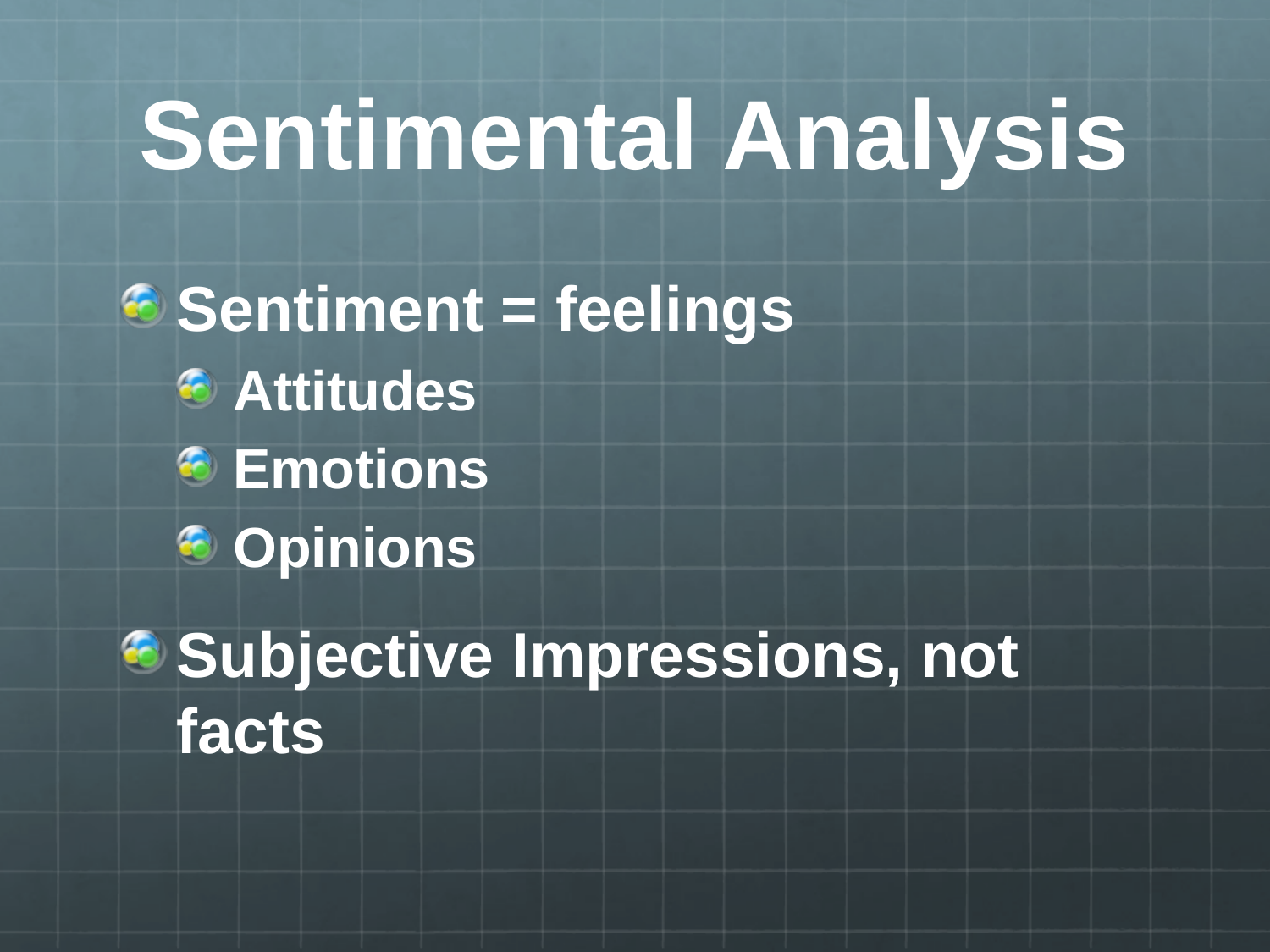

# Sentimental Analysis
Sentiment = feelings
Attitudes
Emotions
Opinions
Subjective Impressions, not facts